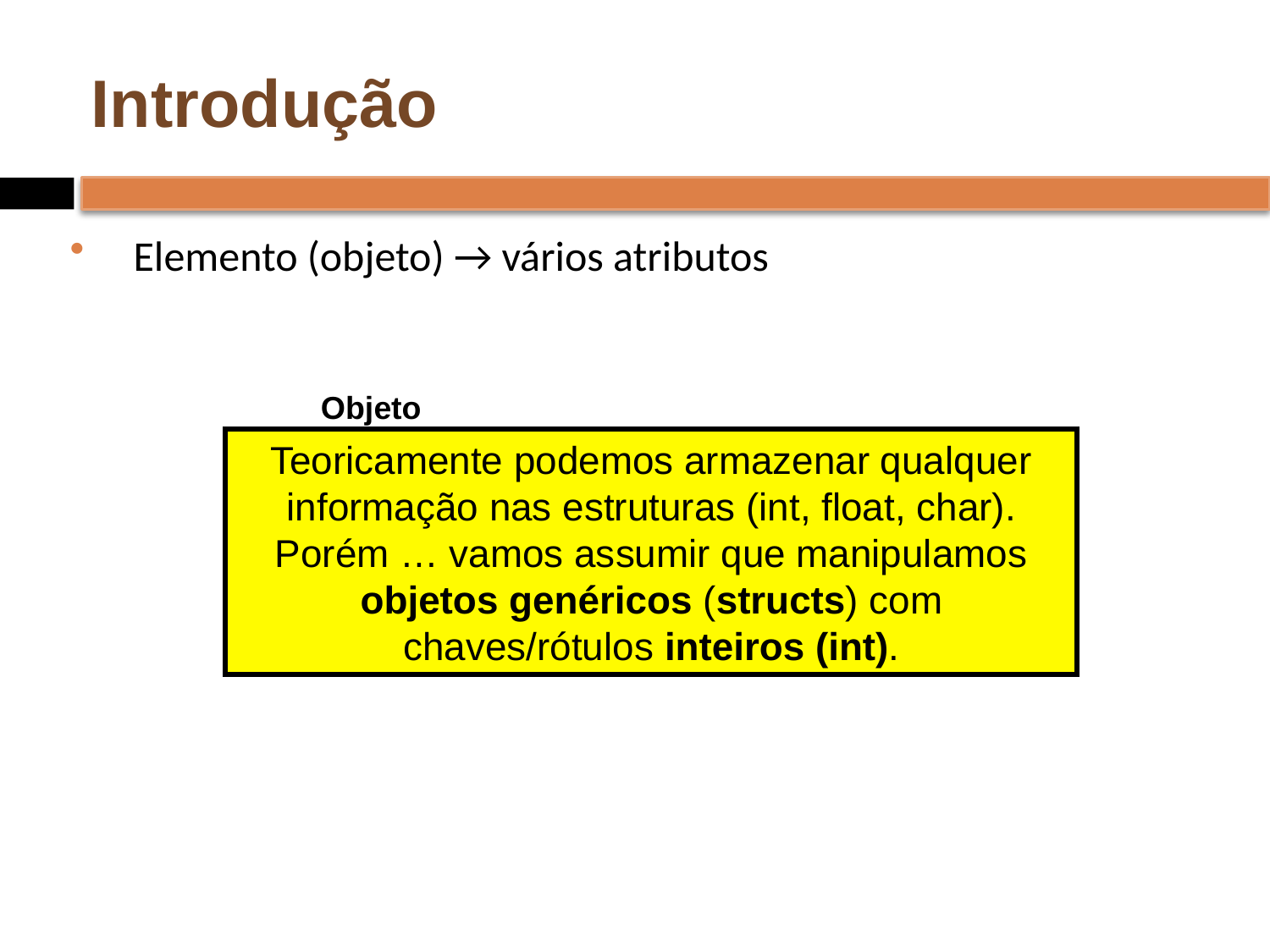

# Introdução
Elemento (objeto) → vários atributos
Objeto
Teoricamente podemos armazenar qualquer informação nas estruturas (int, float, char). Porém … vamos assumir que manipulamos objetos genéricos (structs) com chaves/rótulos inteiros (int).

chave de identificação (key) [int]

7